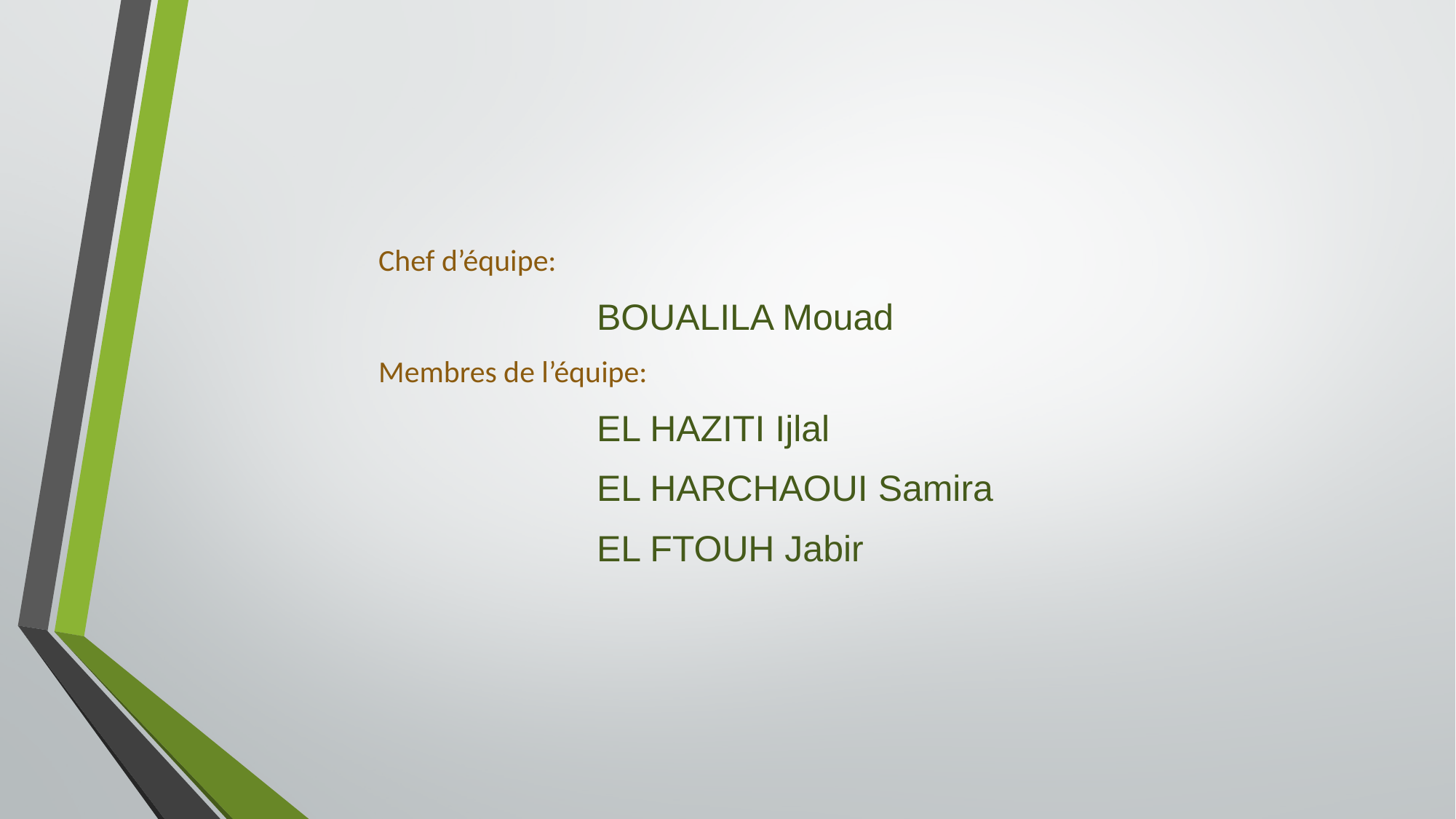

Chef d’équipe:
		BOUALILA Mouad
Membres de l’équipe:
		EL HAZITI Ijlal
		EL HARCHAOUI Samira
		EL FTOUH Jabir